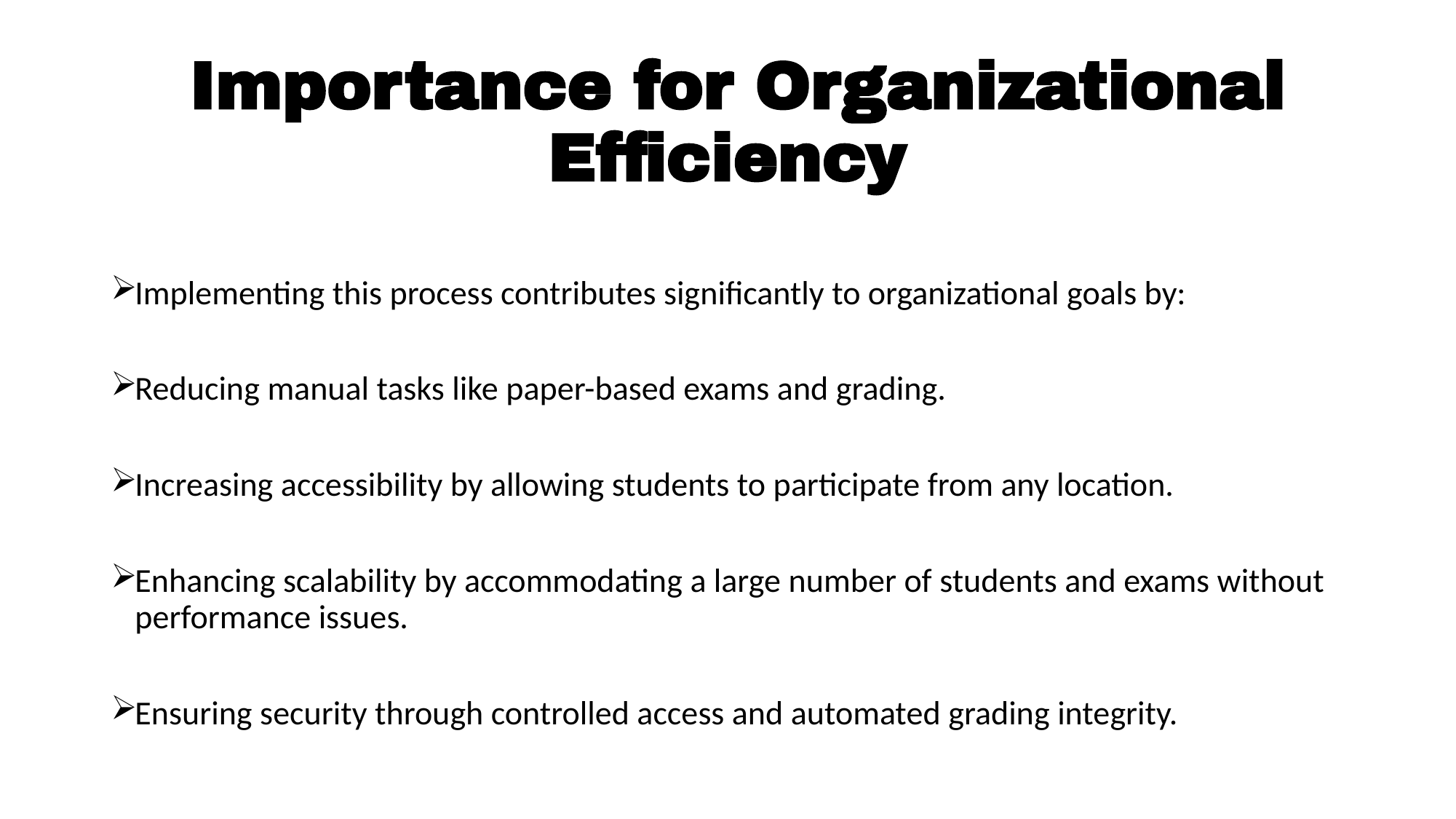

# Importance for Organizational Efficiency

Implementing this process contributes significantly to organizational goals by:

Reducing manual tasks like paper-based exams and grading.

Increasing accessibility by allowing students to participate from any location.

Enhancing scalability by accommodating a large number of students and exams without performance issues.

Ensuring security through controlled access and automated grading integrity.